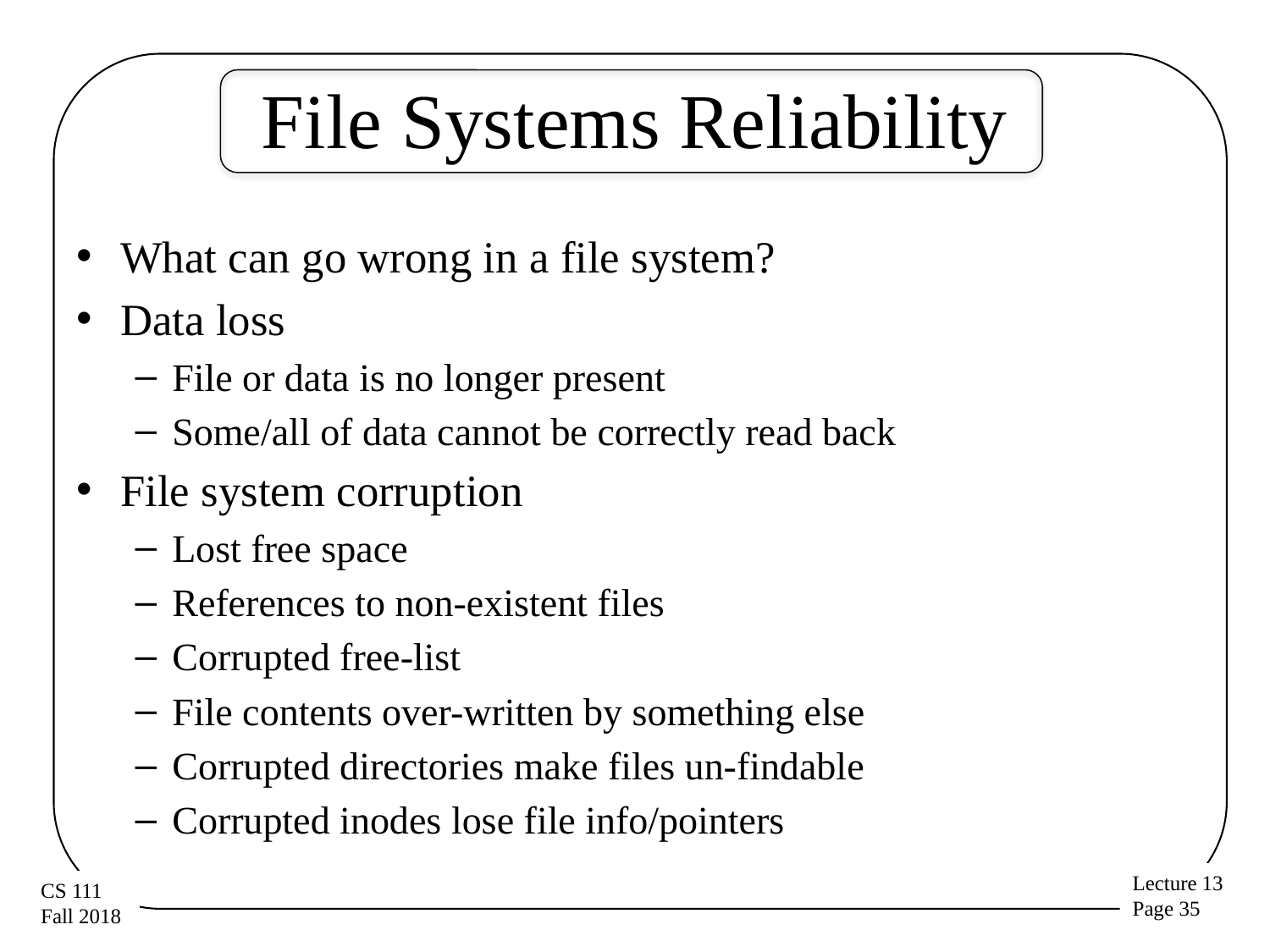

# File Systems Reliability

What can go wrong in a file system?
Data loss
File or data is no longer present
Some/all of data cannot be correctly read back
File system corruption
Lost free space
References to non-existent files
Corrupted free-list
File contents over-written by something else
Corrupted directories make files un-findable
Corrupted inodes lose file info/pointers